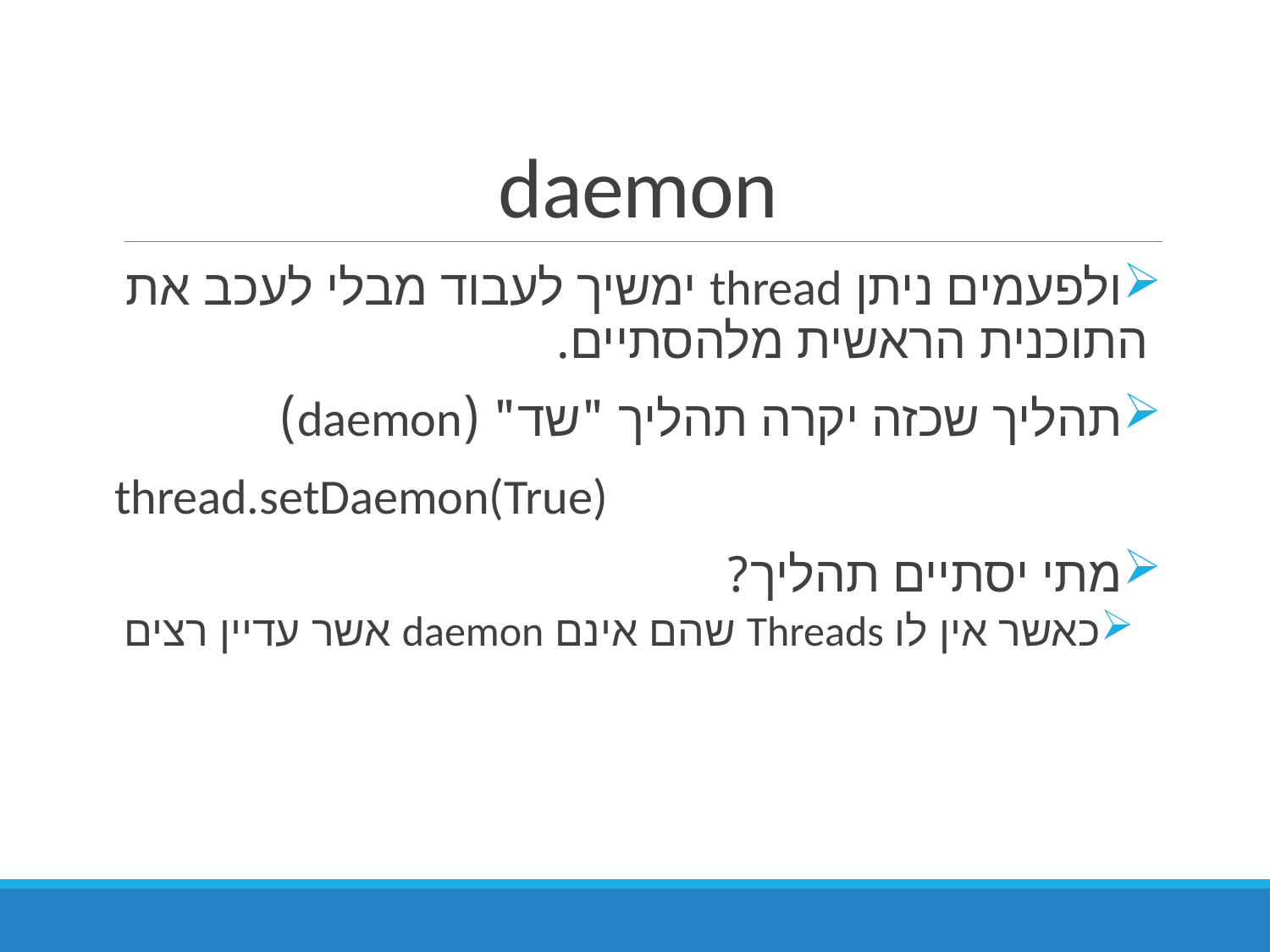

# daemon
ולפעמים ניתן thread ימשיך לעבוד מבלי לעכב את התוכנית הראשית מלהסתיים.
תהליך שכזה יקרה תהליך "שד" (daemon)
thread.setDaemon(True)
מתי יסתיים תהליך?
כאשר אין לו Threads שהם אינם daemon אשר עדיין רצים